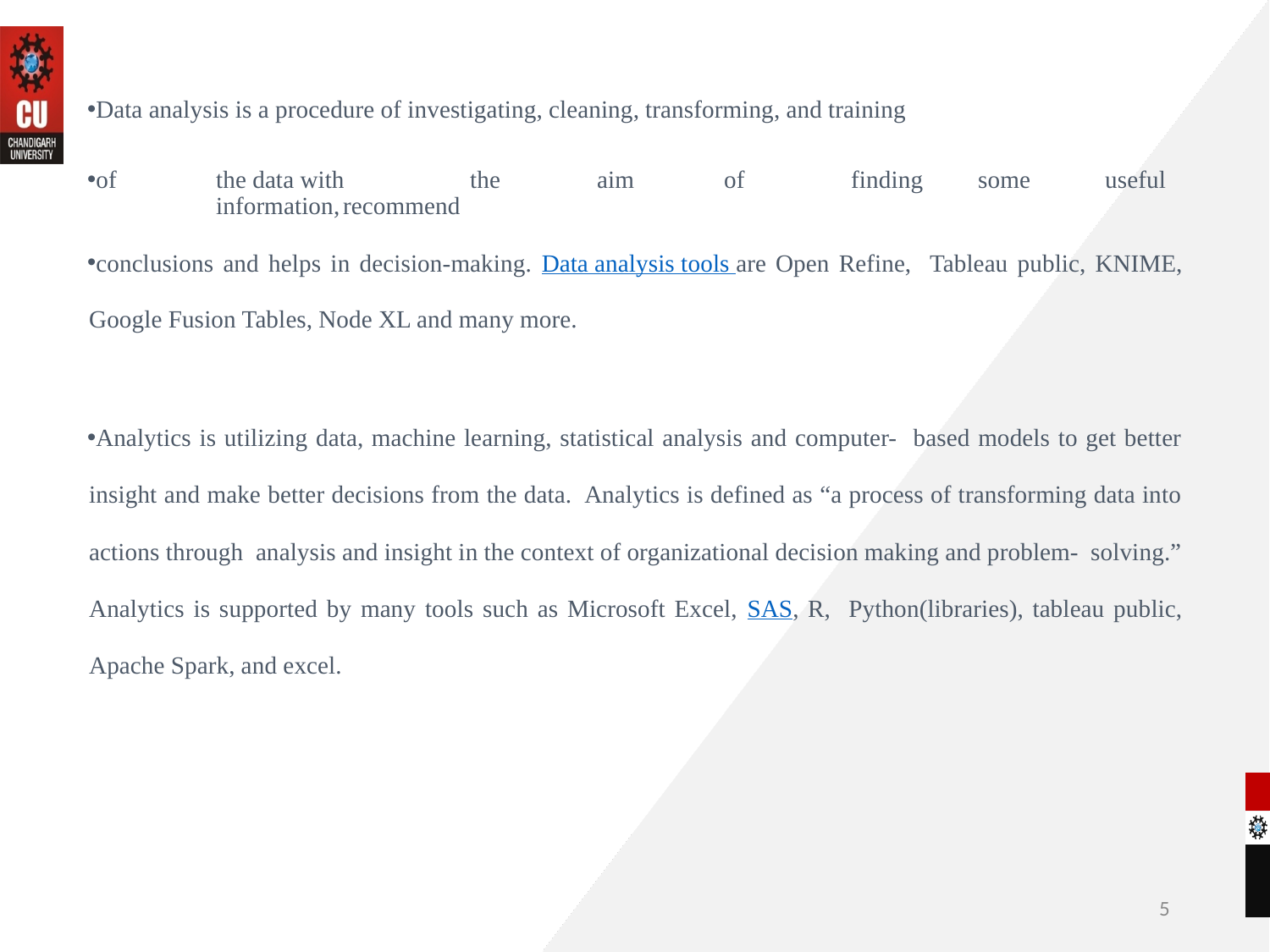

Data analysis is a procedure of investigating, cleaning, transforming, and training

of	the data with	the	aim	of	finding	some	useful	information,	recommend
conclusions and helps in decision-making. Data analysis tools are Open Refine,  Tableau public, KNIME, Google Fusion Tables, Node XL and many more.

Analytics is utilizing data, machine learning, statistical analysis and computer-  based models to get better insight and make better decisions from the data.  Analytics is defined as “a process of transforming data into actions through  analysis and insight in the context of organizational decision making and problem-  solving.” Analytics is supported by many tools such as Microsoft Excel, SAS, R,  Python(libraries), tableau public, Apache Spark, and excel.

5